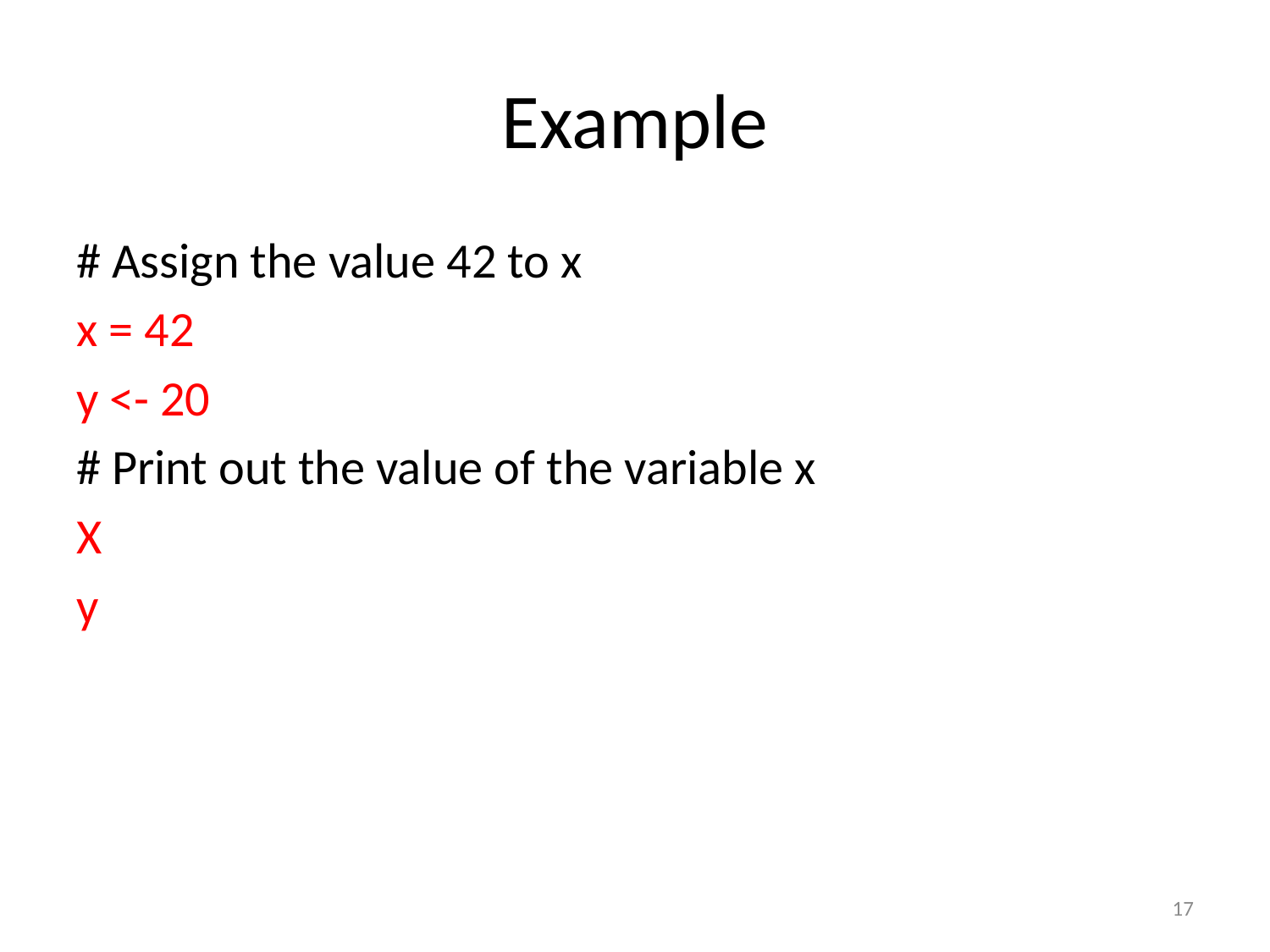

# Example
# Assign the value 42 to x
x = 42
y <- 20
# Print out the value of the variable x
X
y
17